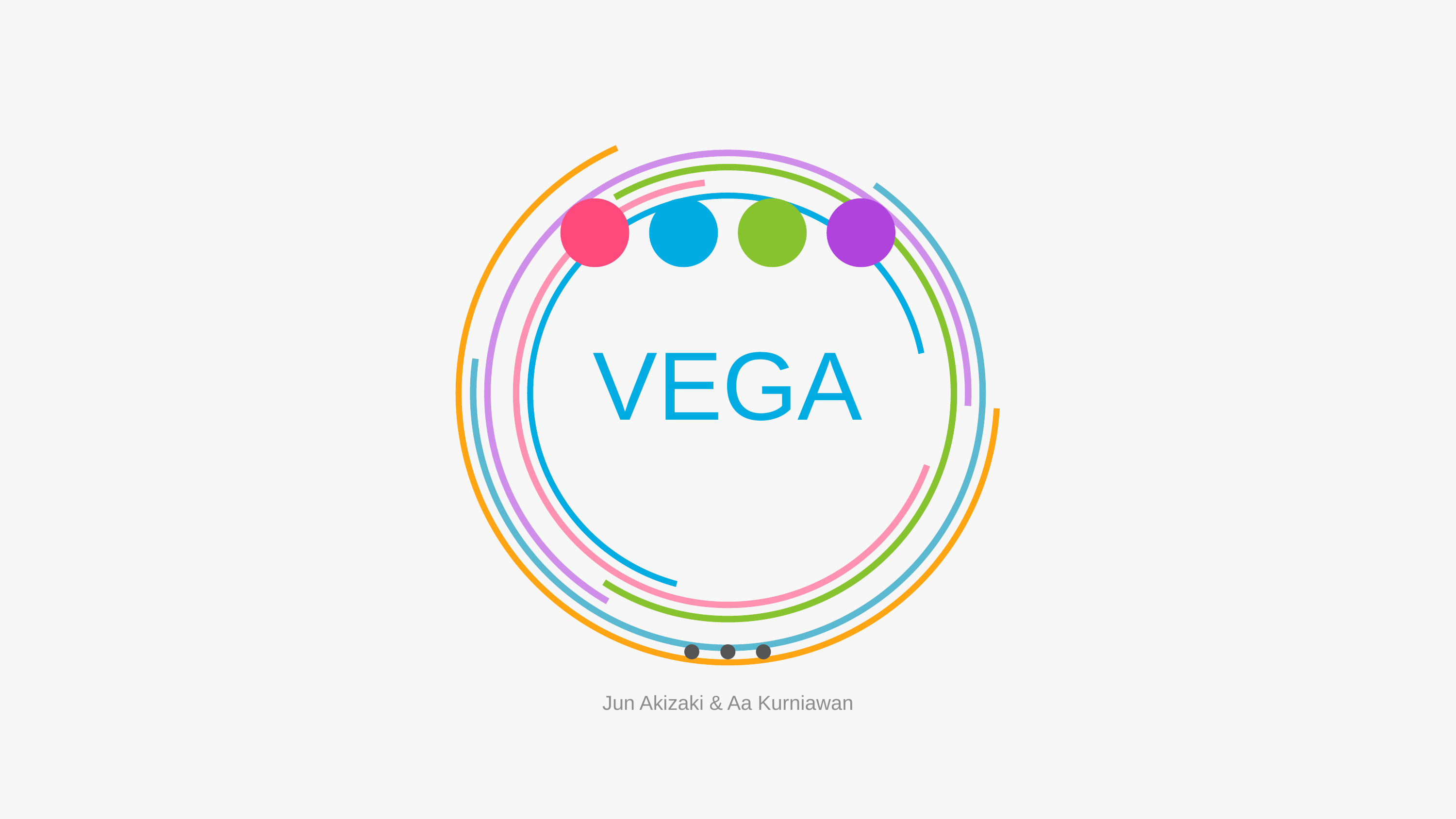

# VEGA
Jun Akizaki & Aa Kurniawan